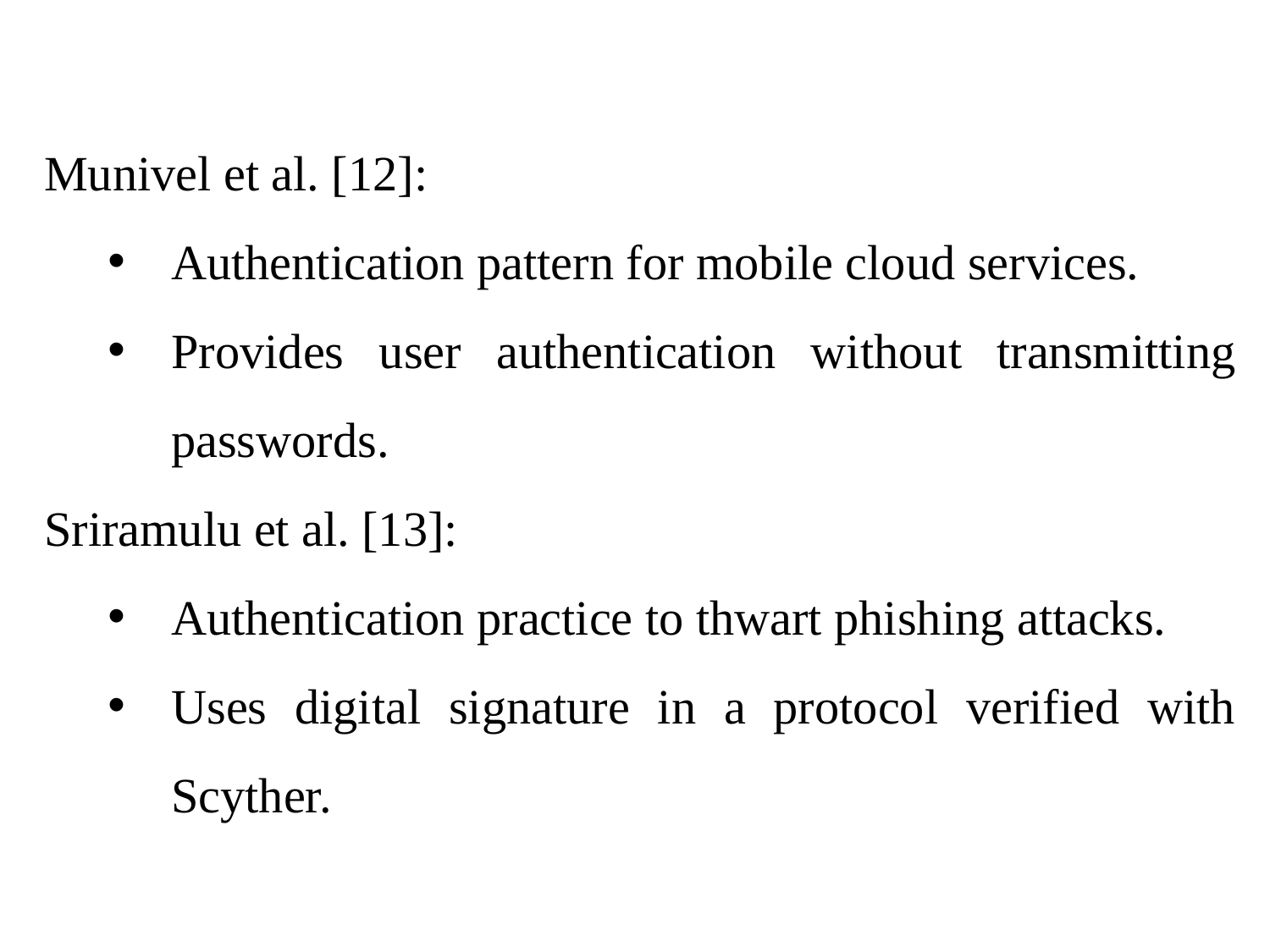

Munivel et al. [12]:
Authentication pattern for mobile cloud services.
Provides user authentication without transmitting passwords.
Sriramulu et al. [13]:
Authentication practice to thwart phishing attacks.
Uses digital signature in a protocol verified with Scyther.